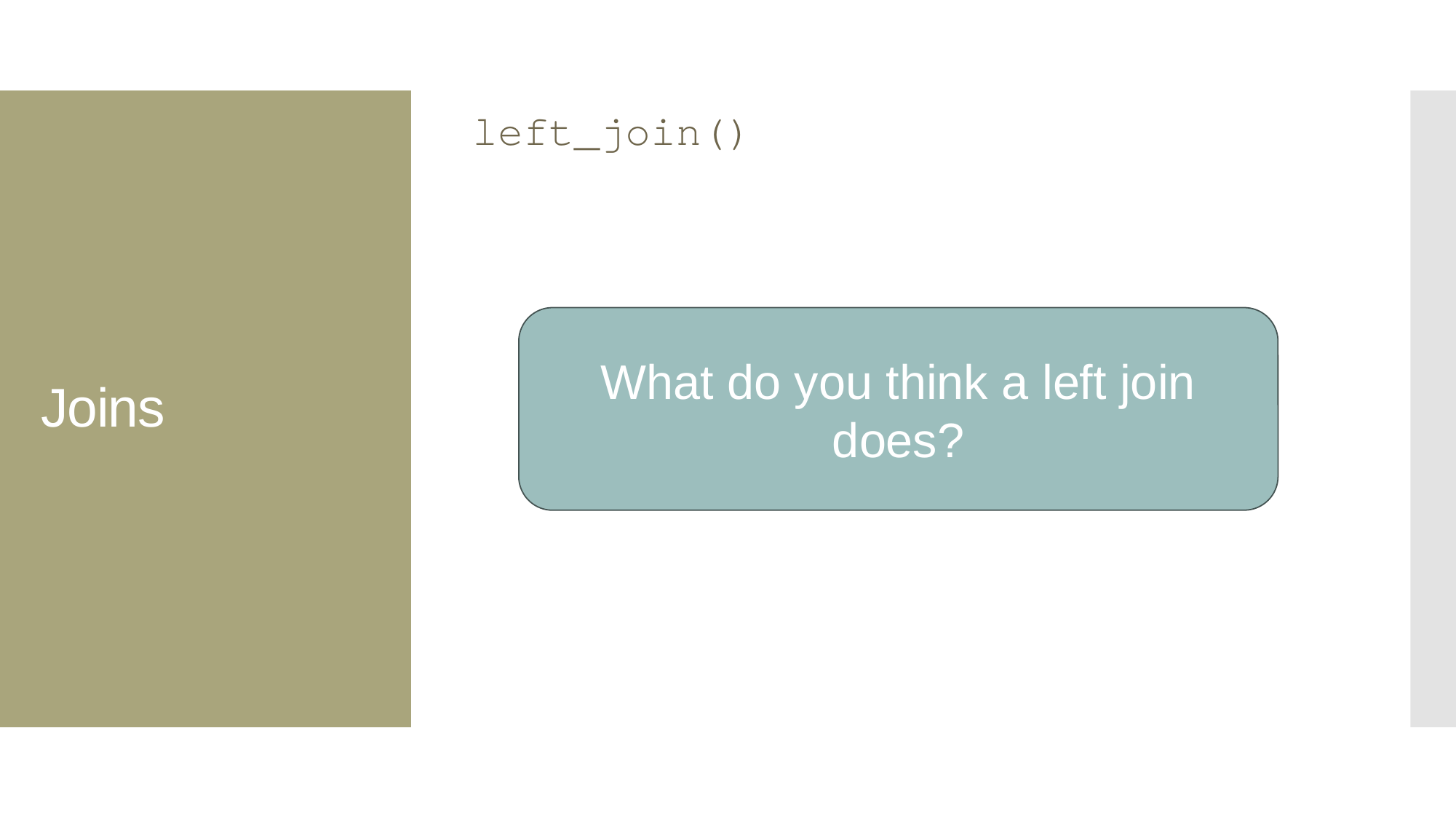

left_join()
# Joins
What do you think a left join does?